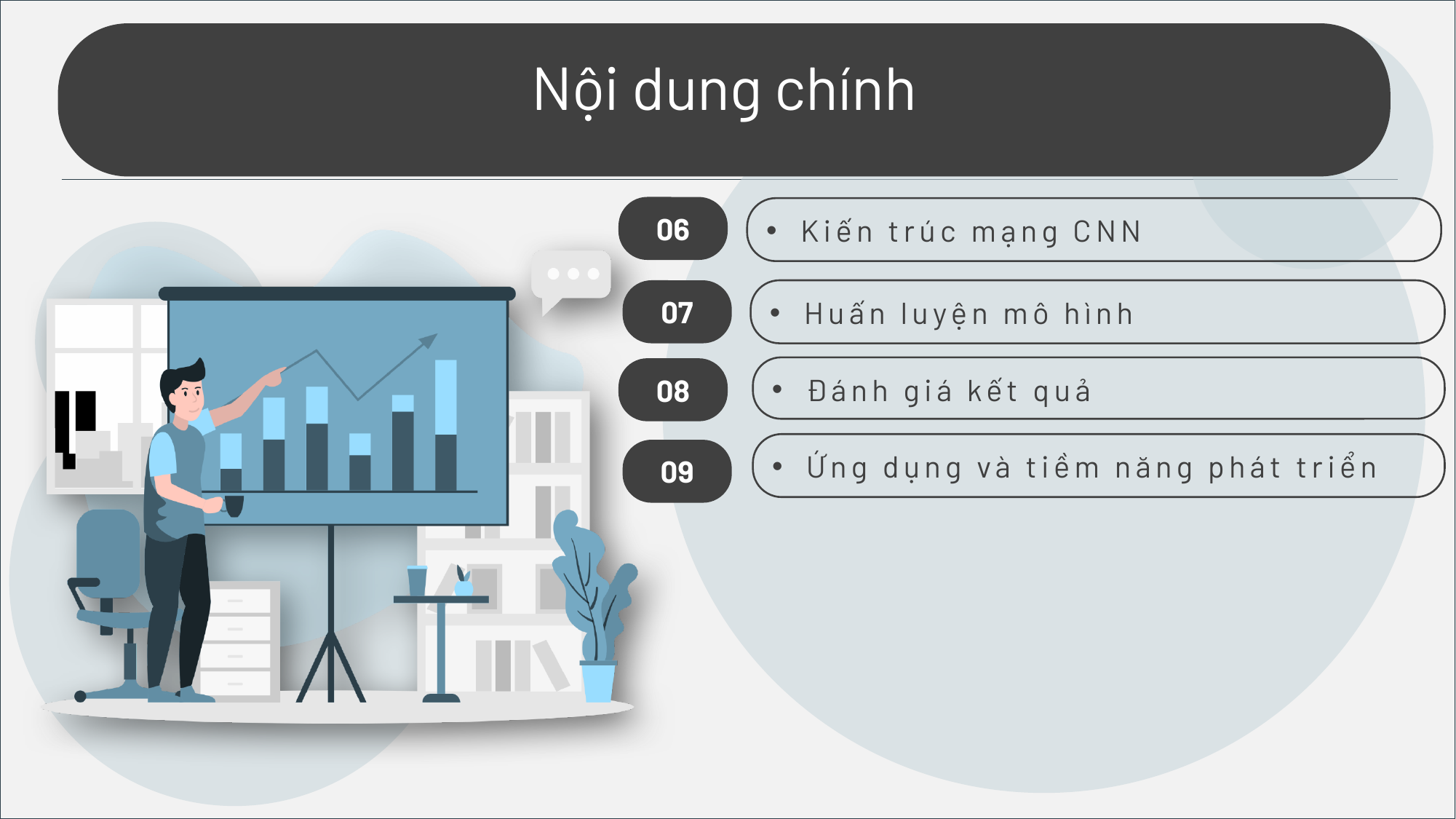

Nội dung chính
06
Kiến trúc mạng CNN
07
Huấn luyện mô hình
Đánh giá kết quả
08
Ứng dụng và tiềm năng phát triển
09